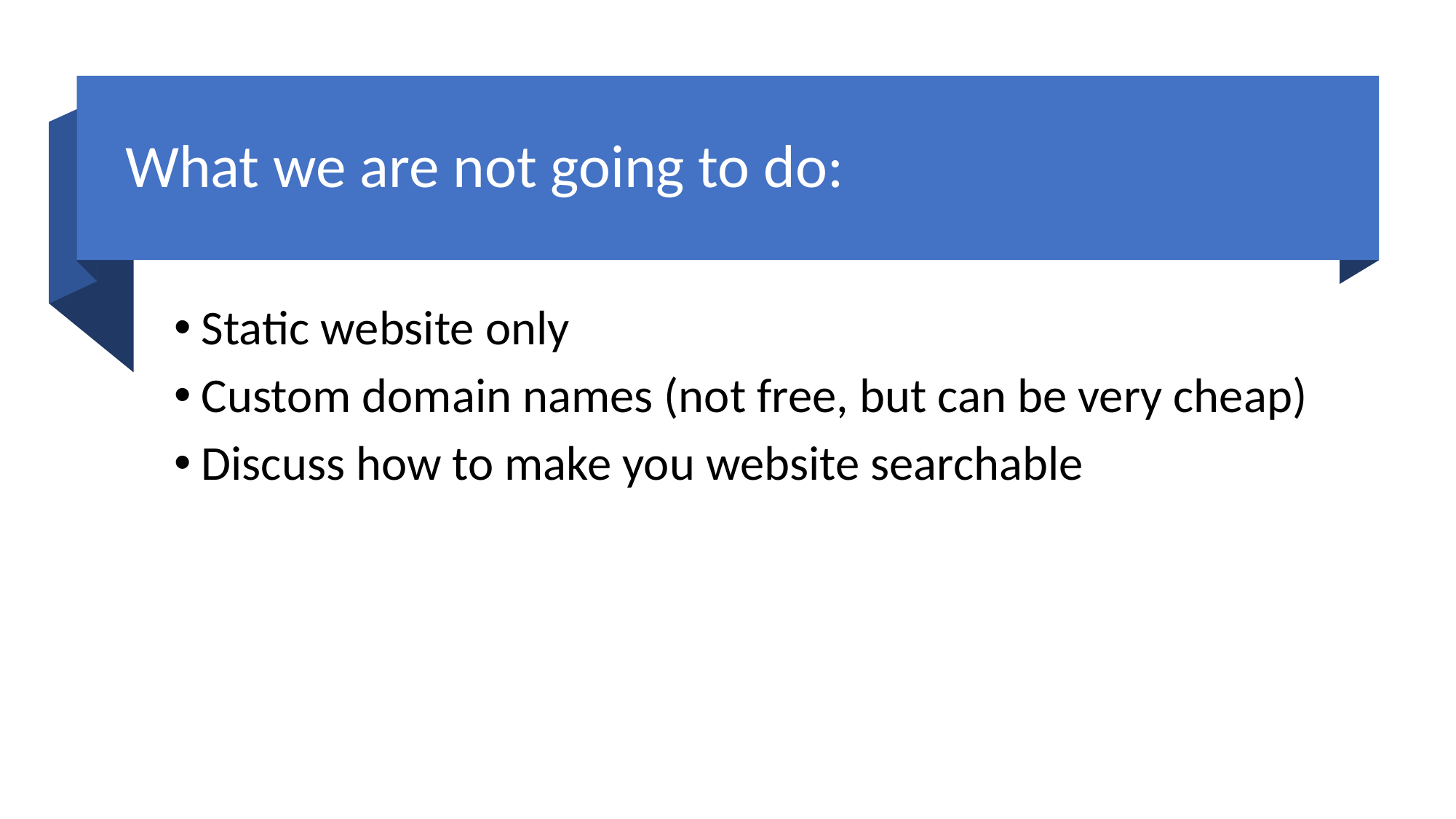

# What we are not going to do:

Static website only
Custom domain names (not free, but can be very cheap)
Discuss how to make you website searchable